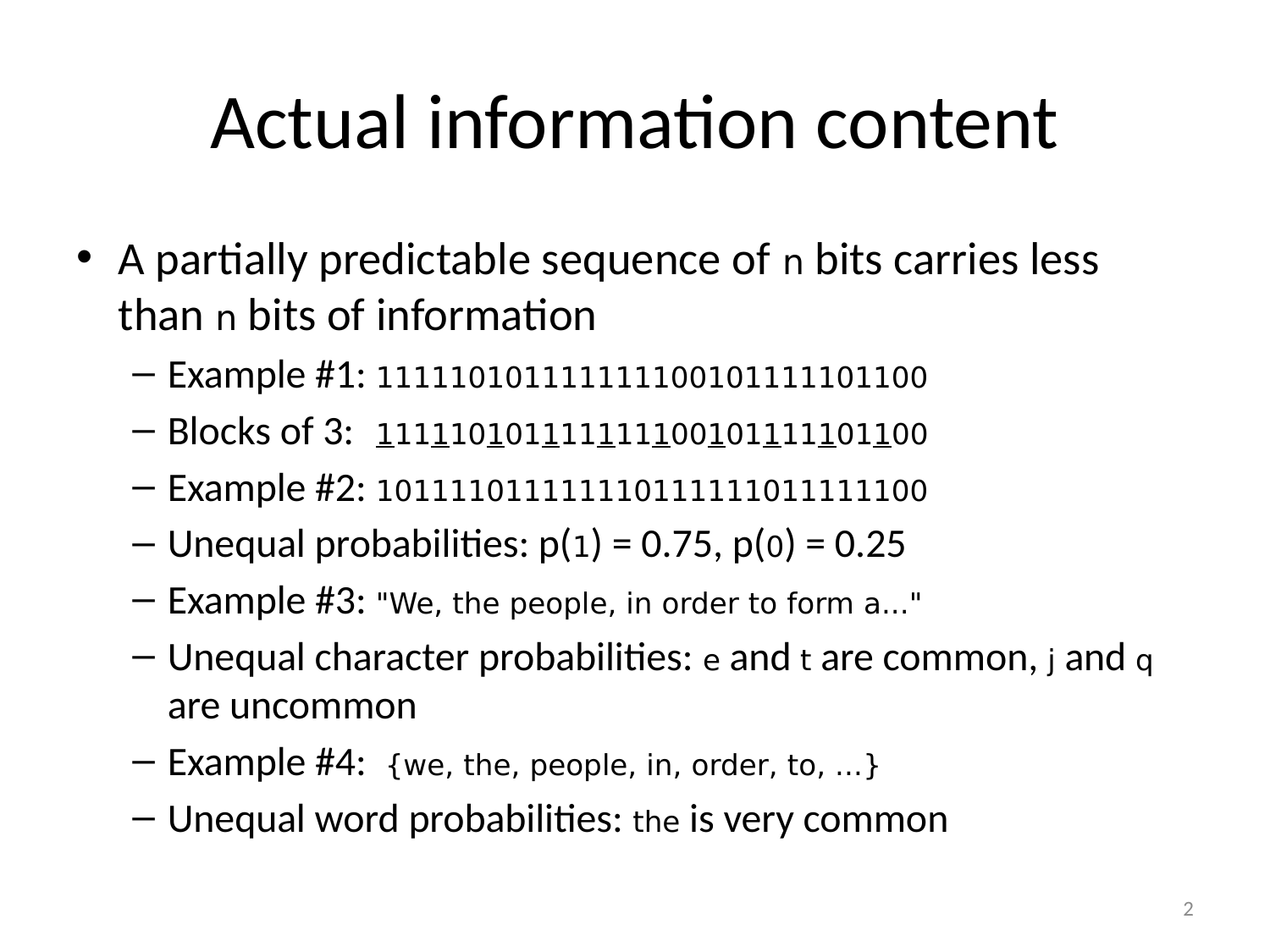

# Actual information content
A partially predictable sequence of n bits carries less than n bits of information
Example #1:	111110101111111100101111101100
Blocks of 3:	111110101111111100101111101100
Example #2:	101111011111110111111011111100
Unequal probabilities: p(1) = 0.75, p(0) = 0.25
Example #3:	"We, the people, in order to form a..."
Unequal character probabilities: e and t are common, j and q are uncommon
Example #4:	 {we, the, people, in, order, to, ...}
Unequal word probabilities: the is very common
2